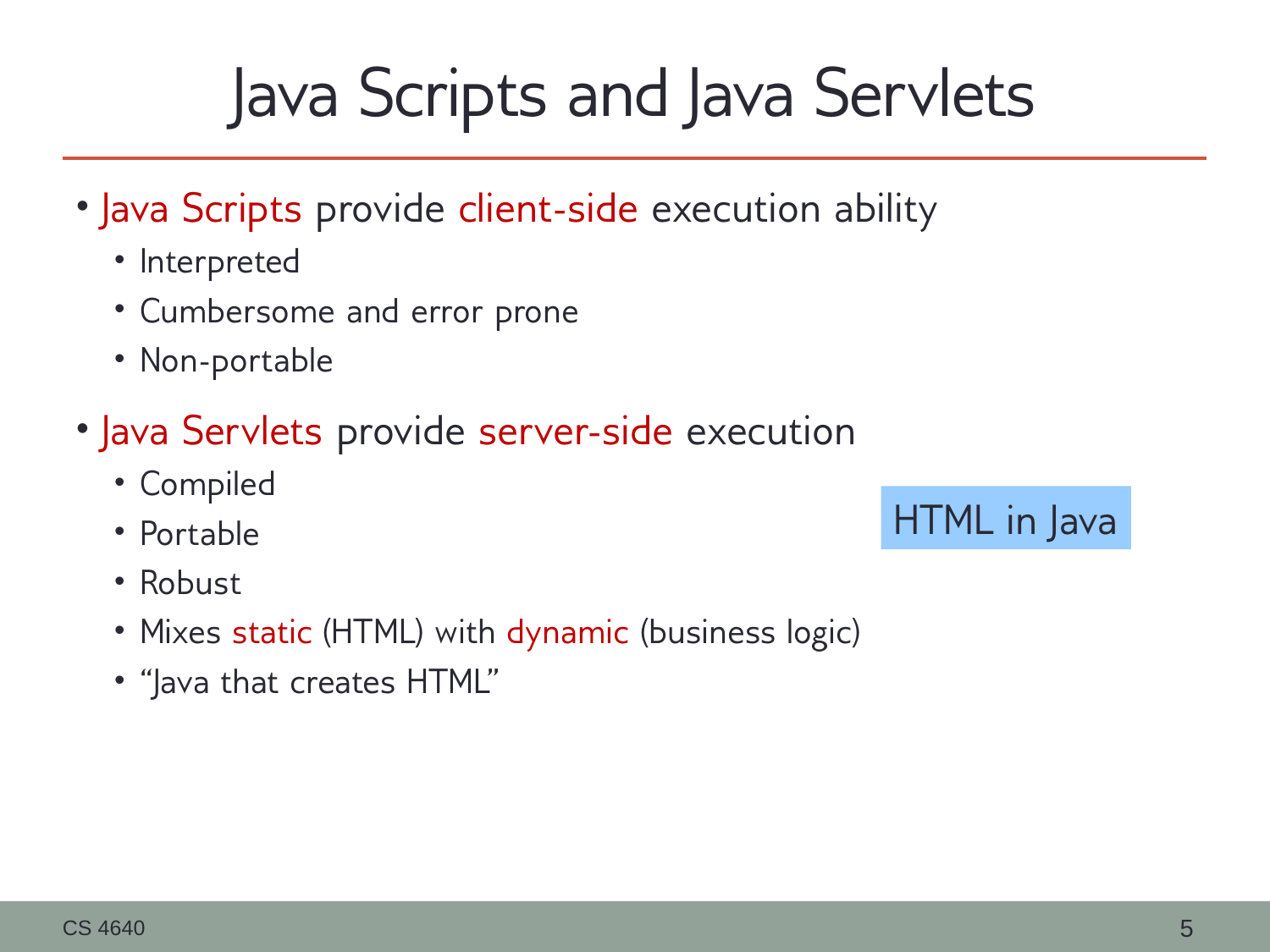

# Java Scripts and Java Servlets
Java Scripts provide client-side execution ability
Interpreted
Cumbersome and error prone
Non-portable
Java Servlets provide server-side execution
Compiled
Portable
Robust
Mixes static (HTML) with dynamic (business logic)
“Java that creates HTML”
HTML in Java
CS 4640
5